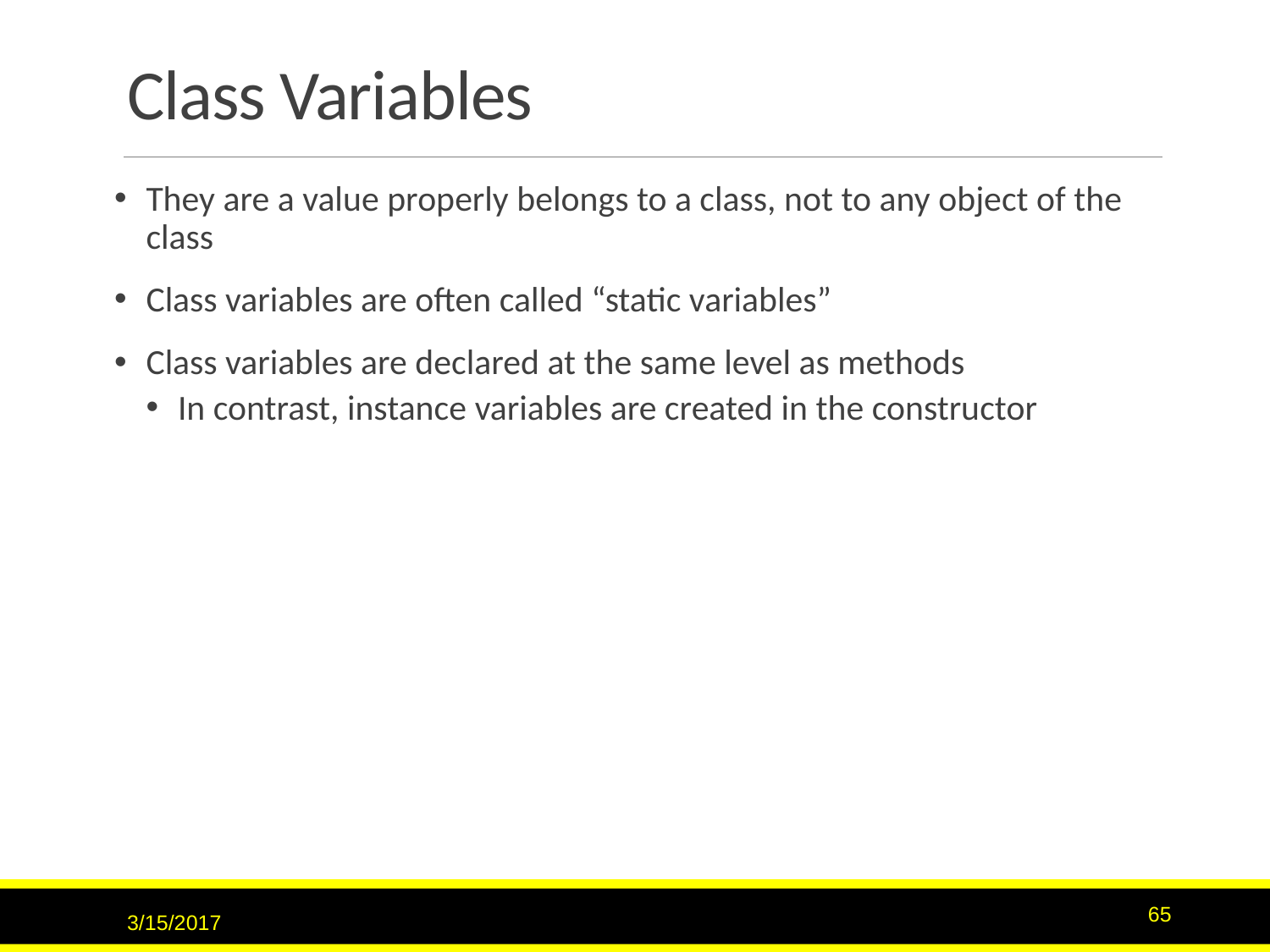

# Class Variables
They are a value properly belongs to a class, not to any object of the class
Class variables are often called “static variables”
Class variables are declared at the same level as methods
In contrast, instance variables are created in the constructor
3/15/2017